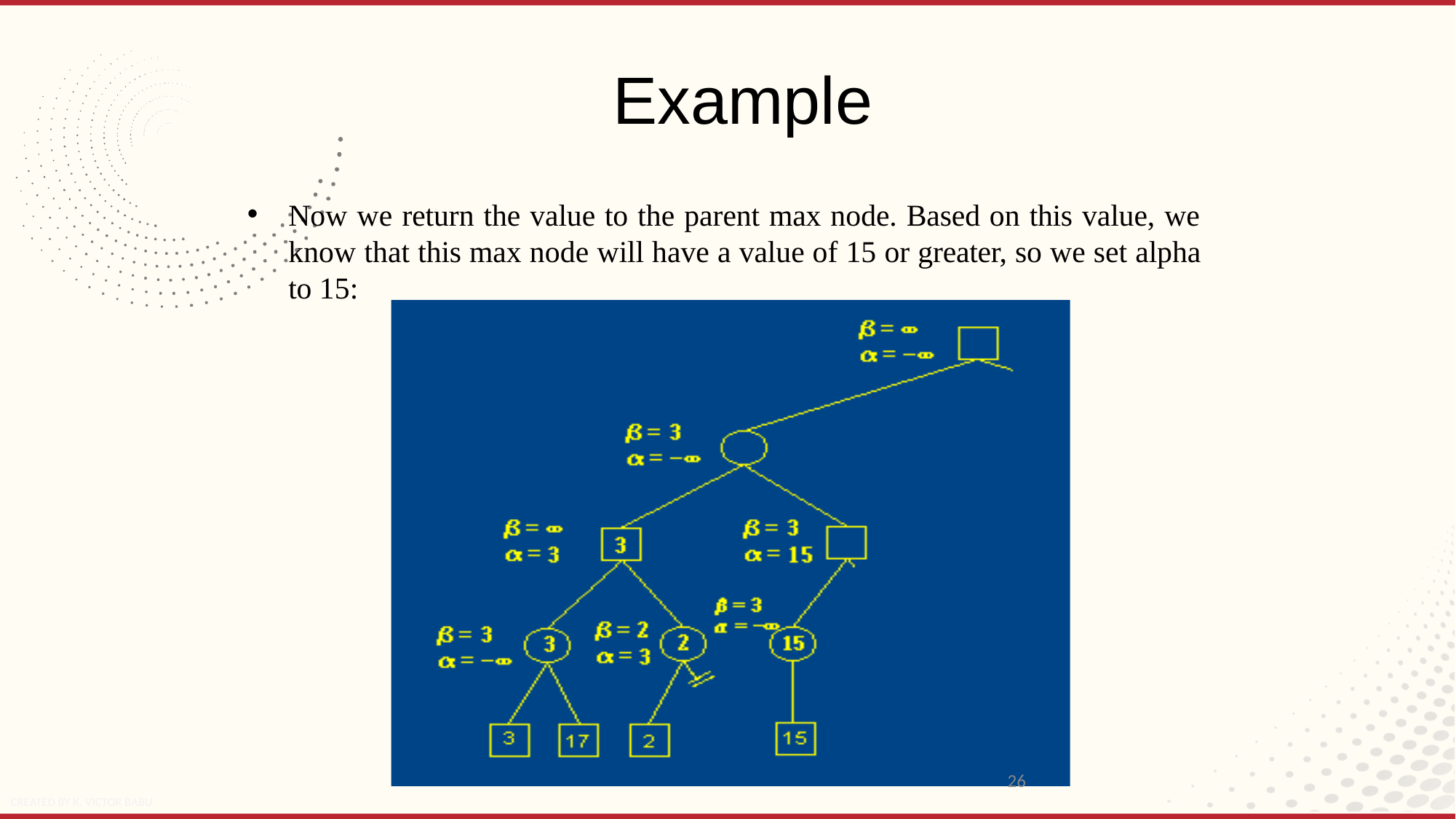

# Example
Now we return the value to the parent max node. Based on this value, we  know that this max node will have a value of 15 or greater, so we set alpha  to 15:

26